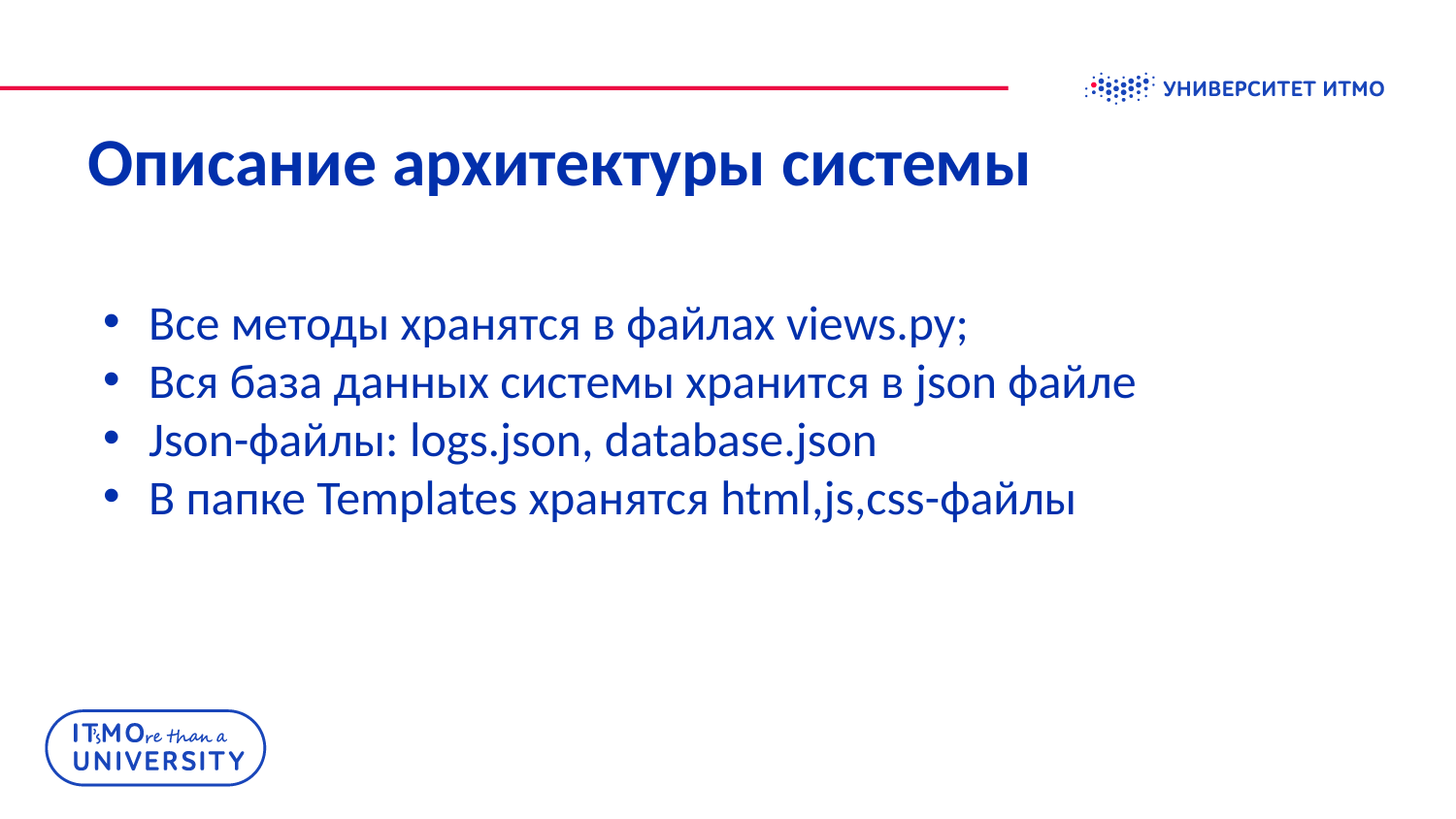

# Описание архитектуры системы
Все методы хранятся в файлах views.py;
Вся база данных системы хранится в json файле
Json-файлы: logs.json, database.json
В папке Templates хранятся html,js,css-файлы